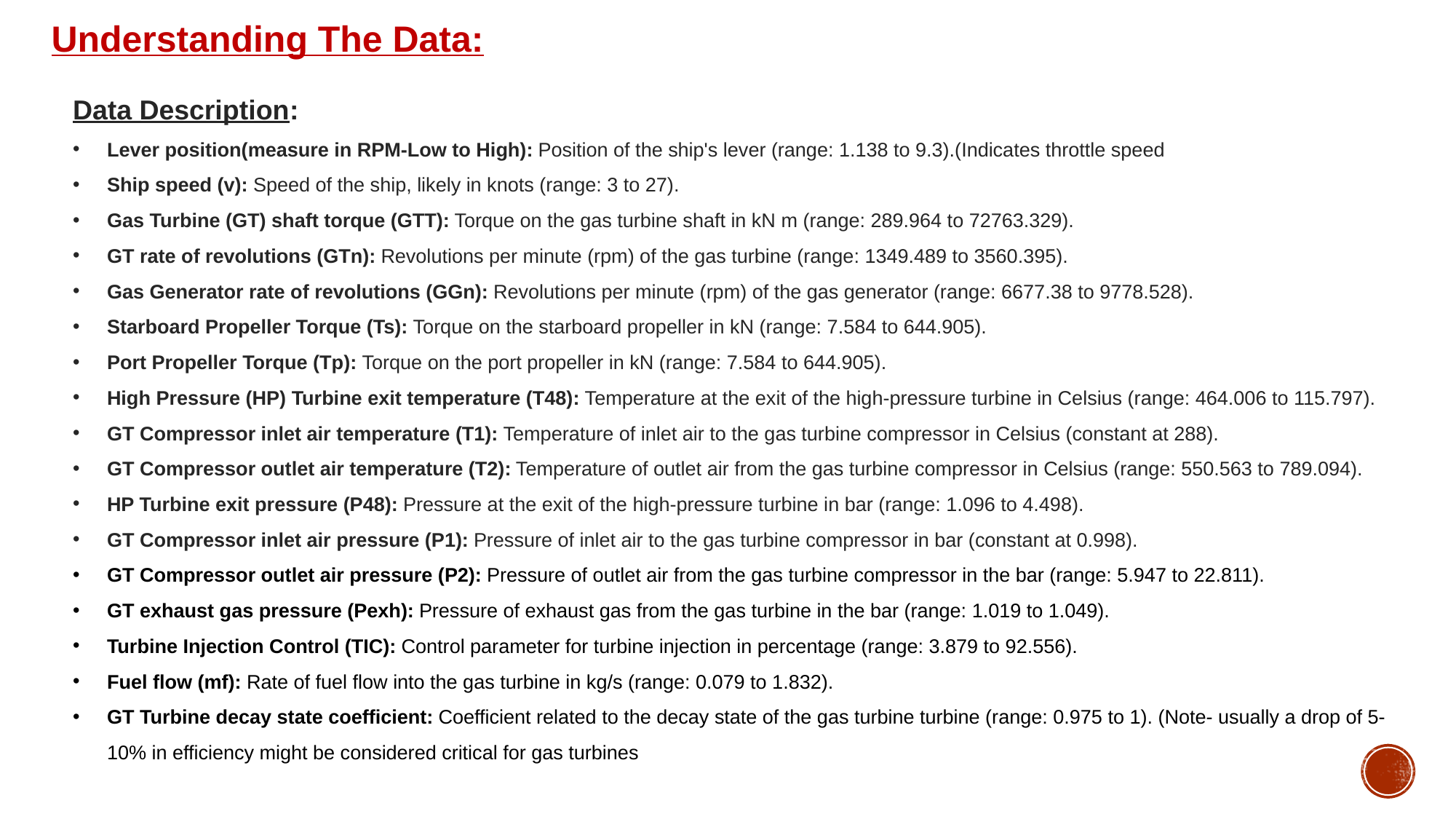

Understanding The Data:
Data Description:
Lever position(measure in RPM-Low to High): Position of the ship's lever (range: 1.138 to 9.3).(Indicates throttle speed
Ship speed (v): Speed of the ship, likely in knots (range: 3 to 27).
Gas Turbine (GT) shaft torque (GTT): Torque on the gas turbine shaft in kN m (range: 289.964 to 72763.329).
GT rate of revolutions (GTn): Revolutions per minute (rpm) of the gas turbine (range: 1349.489 to 3560.395).
Gas Generator rate of revolutions (GGn): Revolutions per minute (rpm) of the gas generator (range: 6677.38 to 9778.528).
Starboard Propeller Torque (Ts): Torque on the starboard propeller in kN (range: 7.584 to 644.905).
Port Propeller Torque (Tp): Torque on the port propeller in kN (range: 7.584 to 644.905).
High Pressure (HP) Turbine exit temperature (T48): Temperature at the exit of the high-pressure turbine in Celsius (range: 464.006 to 115.797).
GT Compressor inlet air temperature (T1): Temperature of inlet air to the gas turbine compressor in Celsius (constant at 288).
GT Compressor outlet air temperature (T2): Temperature of outlet air from the gas turbine compressor in Celsius (range: 550.563 to 789.094).
HP Turbine exit pressure (P48): Pressure at the exit of the high-pressure turbine in bar (range: 1.096 to 4.498).
GT Compressor inlet air pressure (P1): Pressure of inlet air to the gas turbine compressor in bar (constant at 0.998).
GT Compressor outlet air pressure (P2): Pressure of outlet air from the gas turbine compressor in the bar (range: 5.947 to 22.811).
GT exhaust gas pressure (Pexh): Pressure of exhaust gas from the gas turbine in the bar (range: 1.019 to 1.049).
Turbine Injection Control (TIC): Control parameter for turbine injection in percentage (range: 3.879 to 92.556).
Fuel flow (mf): Rate of fuel flow into the gas turbine in kg/s (range: 0.079 to 1.832).
GT Turbine decay state coefficient: Coefficient related to the decay state of the gas turbine turbine (range: 0.975 to 1). (Note- usually a drop of 5-10% in efficiency might be considered critical for gas turbines